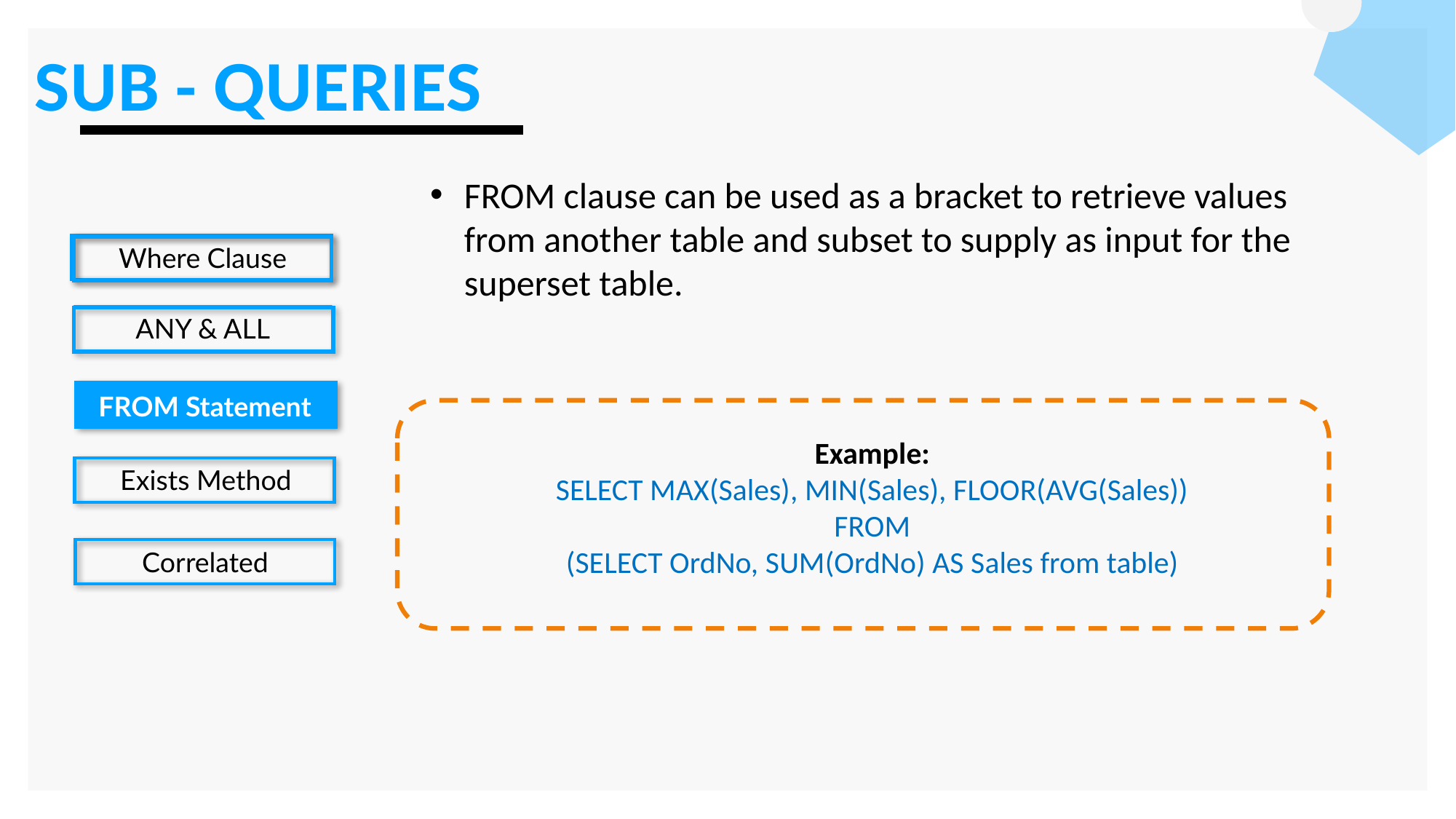

SUB - QUERIES
FROM clause can be used as a bracket to retrieve values from another table and subset to supply as input for the superset table.

Example:
SELECT MAX(Sales), MIN(Sales), FLOOR(AVG(Sales))
FROM
(SELECT OrdNo, SUM(OrdNo) AS Sales from table)

Where Clause

ANY & ALL

FROM Statement

Exists Method

Correlated